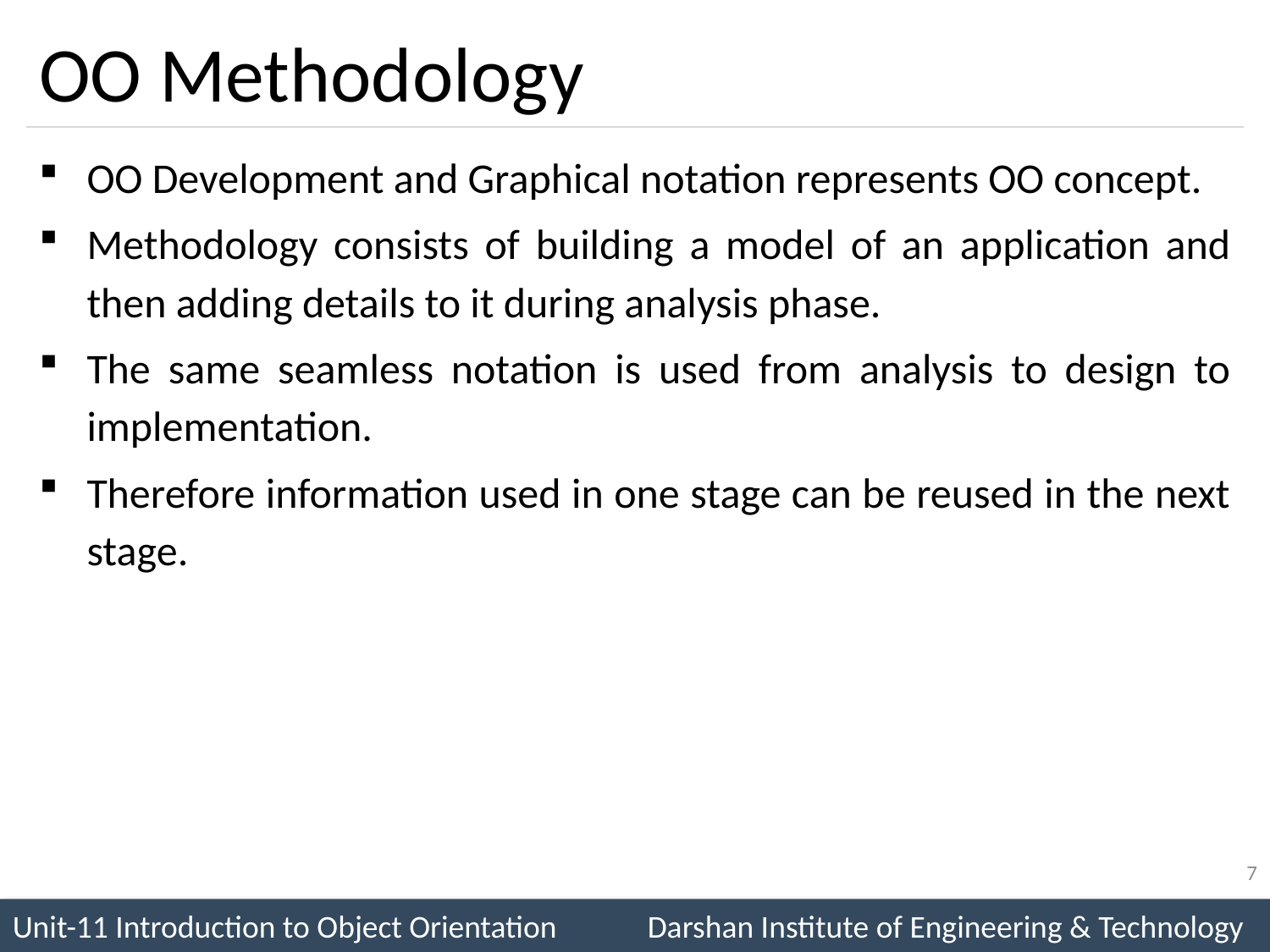

# OO Methodology
OO Development and Graphical notation represents OO concept.
Methodology consists of building a model of an application and then adding details to it during analysis phase.
The same seamless notation is used from analysis to design to implementation.
Therefore information used in one stage can be reused in the next stage.

7